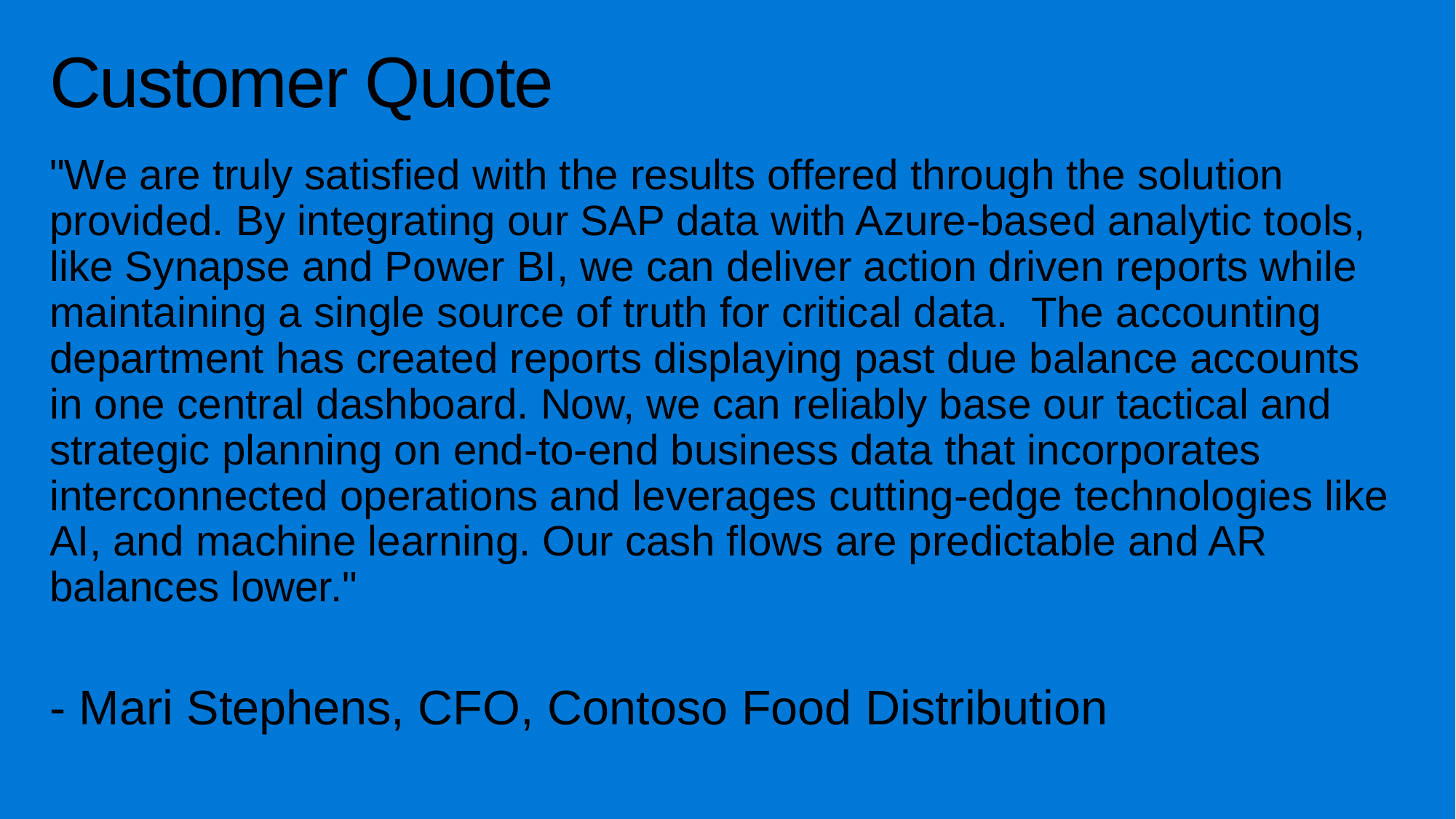

# Customer Quote
"We are truly satisfied with the results offered through the solution provided. By integrating our SAP data with Azure-based analytic tools, like Synapse and Power BI, we can deliver action driven reports while maintaining a single source of truth for critical data.  The accounting department has created reports displaying past due balance accounts in one central dashboard. Now, we can reliably base our tactical and strategic planning on end-to-end business data that incorporates interconnected operations and leverages cutting-edge technologies like AI, and machine learning. Our cash flows are predictable and AR balances lower."

- Mari Stephens, CFO, Contoso Food Distribution